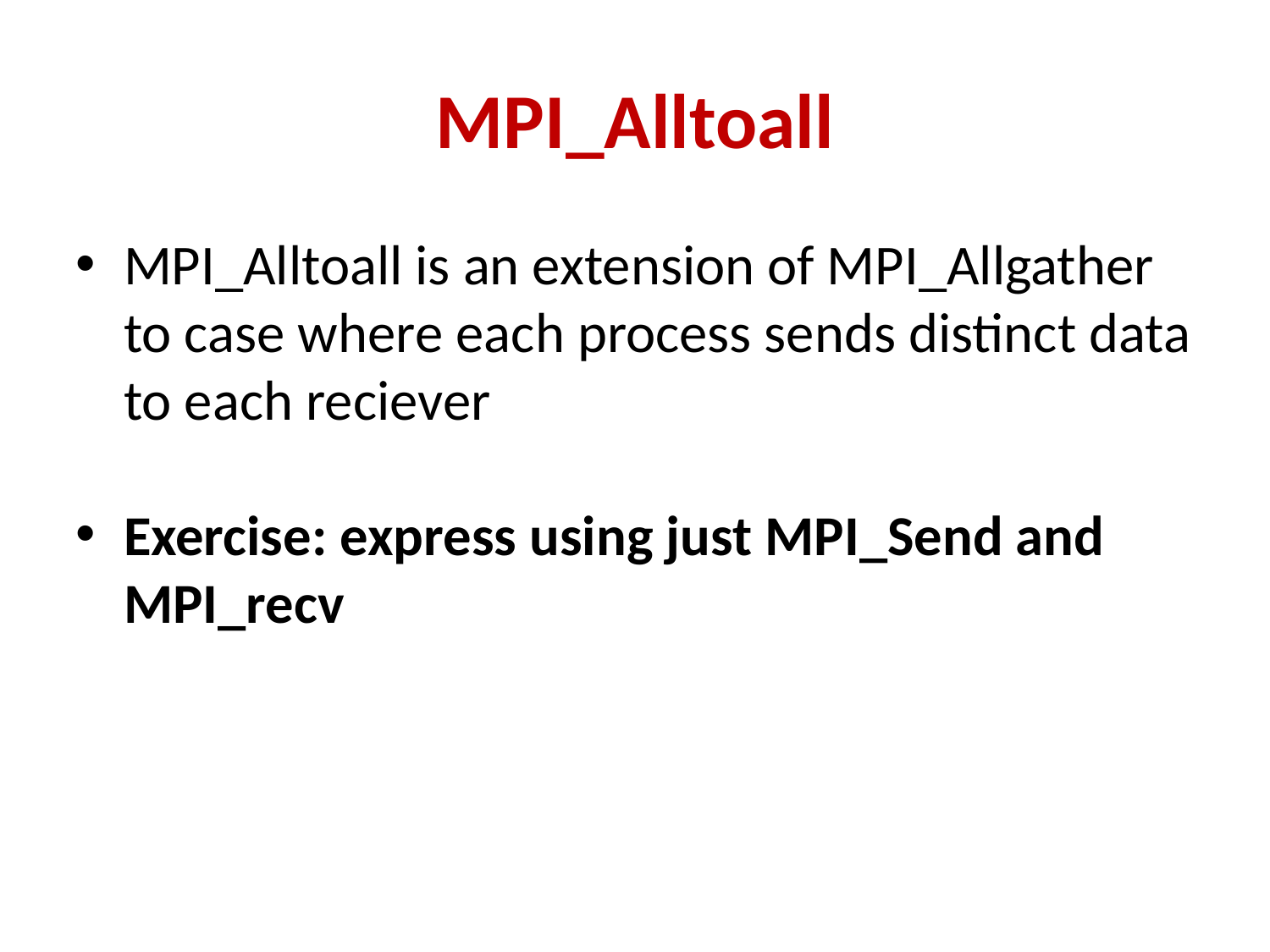

MPI_Alltoall
MPI_Alltoall is an extension of MPI_Allgather to case where each process sends distinct data to each reciever

Exercise: express using just MPI_Send and MPI_recv